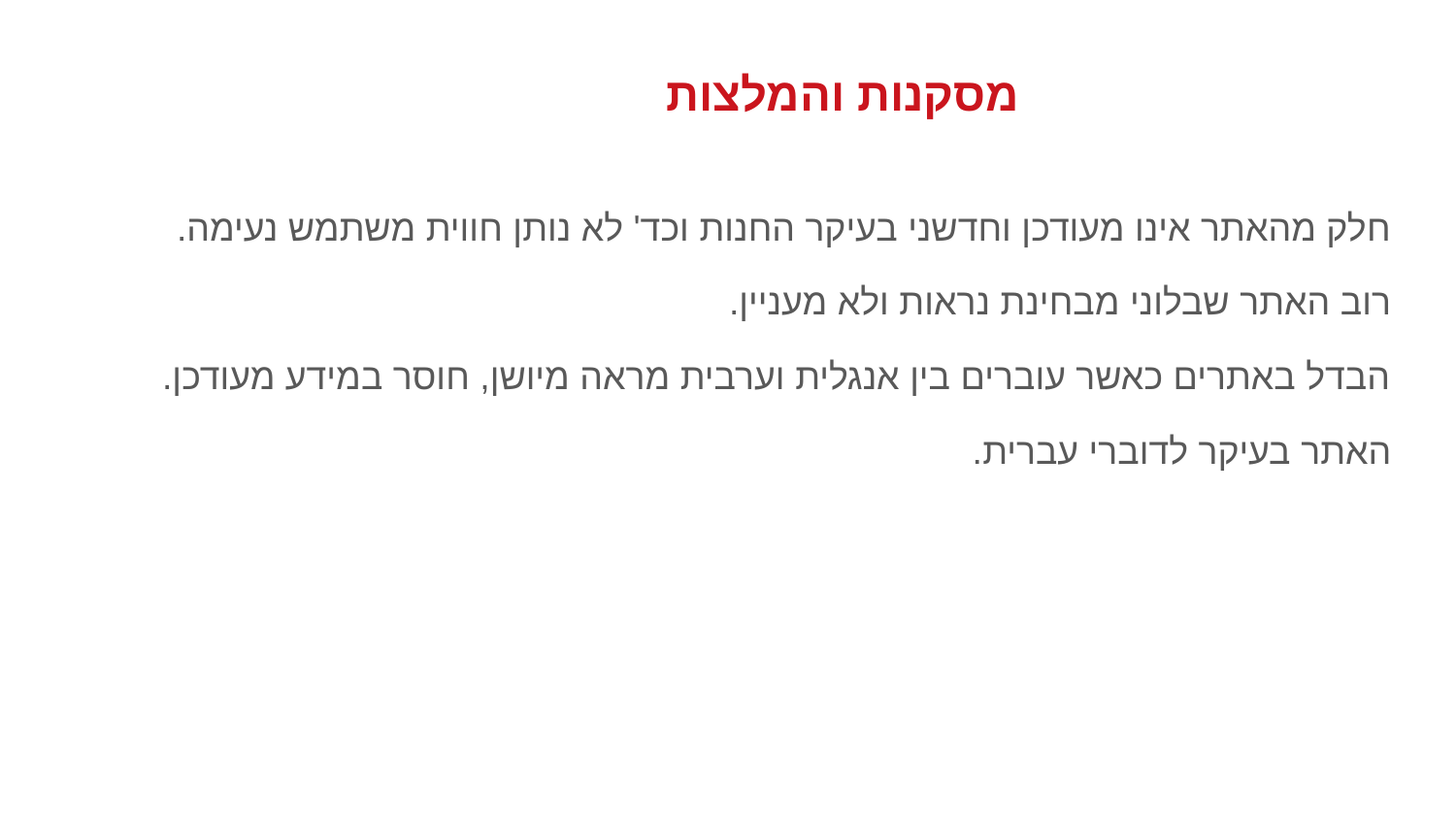

# מסקנות והמלצות
חלק מהאתר אינו מעודכן וחדשני בעיקר החנות וכד' לא נותן חווית משתמש נעימה.
רוב האתר שבלוני מבחינת נראות ולא מעניין.
הבדל באתרים כאשר עוברים בין אנגלית וערבית מראה מיושן, חוסר במידע מעודכן.
האתר בעיקר לדוברי עברית.